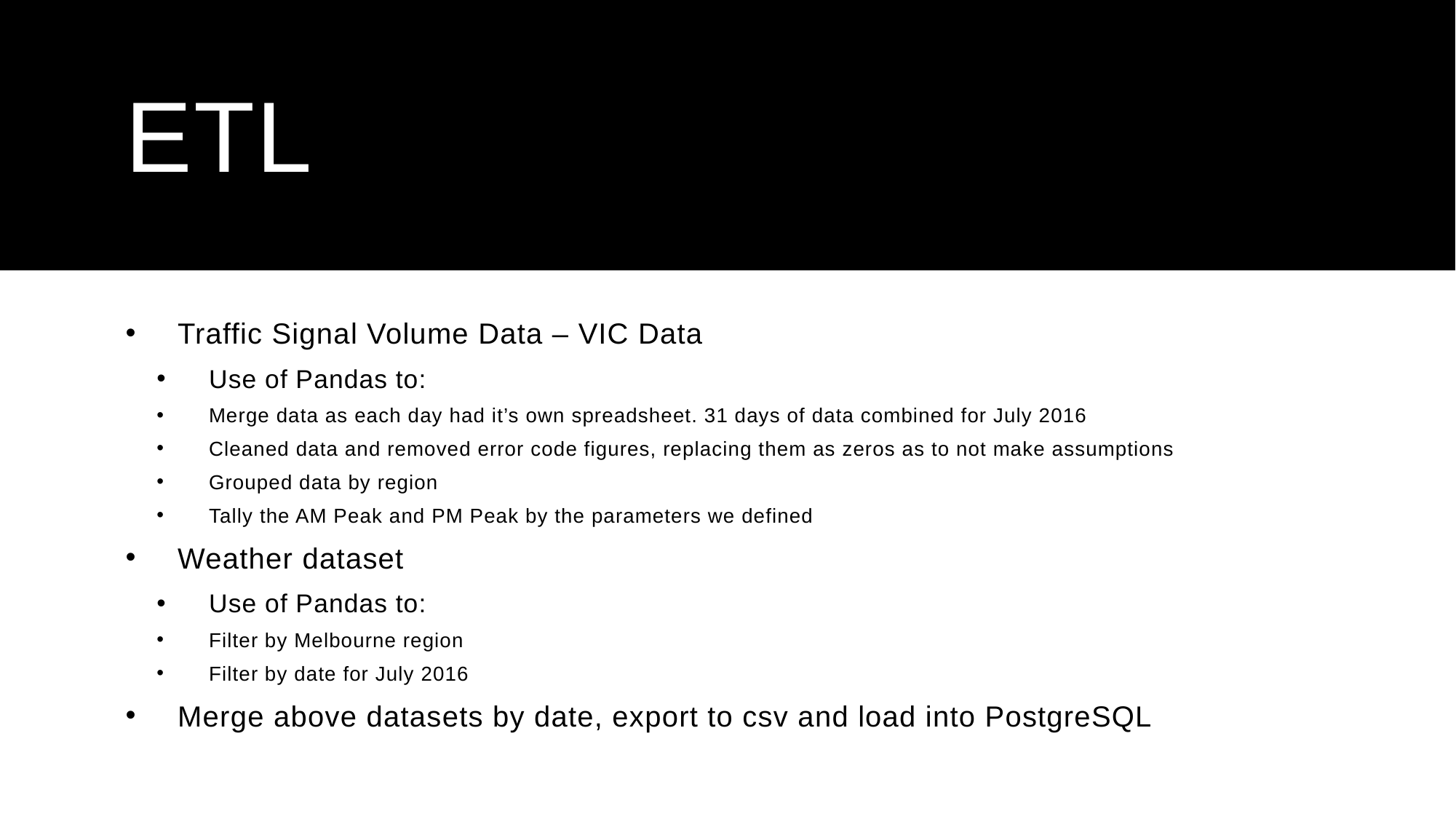

# ETL
Traffic Signal Volume Data – VIC Data
Use of Pandas to:
Merge data as each day had it’s own spreadsheet. 31 days of data combined for July 2016
Cleaned data and removed error code figures, replacing them as zeros as to not make assumptions
Grouped data by region
Tally the AM Peak and PM Peak by the parameters we defined
Weather dataset
Use of Pandas to:
Filter by Melbourne region
Filter by date for July 2016
Merge above datasets by date, export to csv and load into PostgreSQL